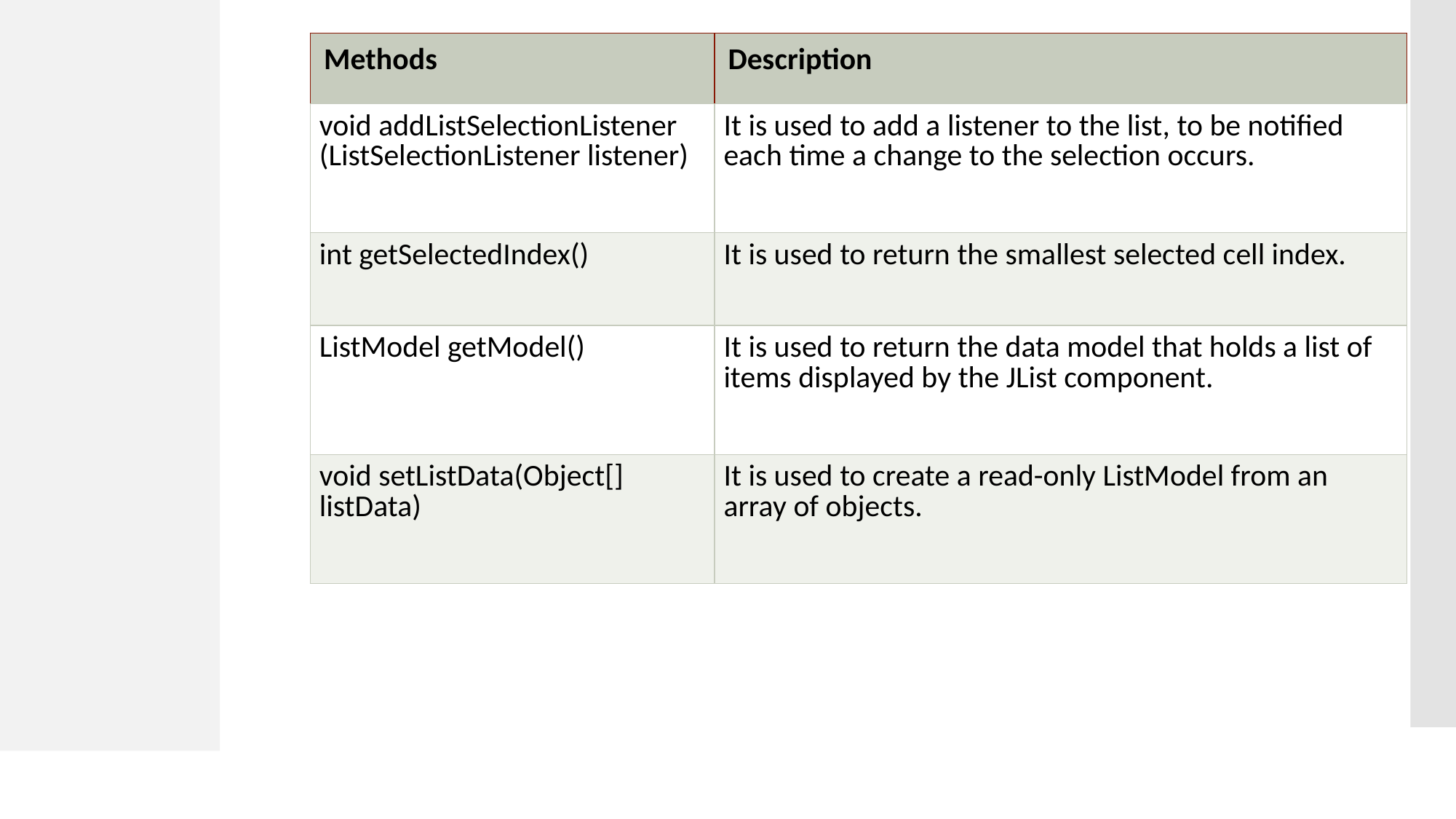

| Methods | Description |
| --- | --- |
| void addListSelectionListener (ListSelectionListener listener) | It is used to add a listener to the list, to be notified each time a change to the selection occurs. |
| int getSelectedIndex() | It is used to return the smallest selected cell index. |
| ListModel getModel() | It is used to return the data model that holds a list of items displayed by the JList component. |
| void setListData(Object[] listData) | It is used to create a read-only ListModel from an array of objects. |